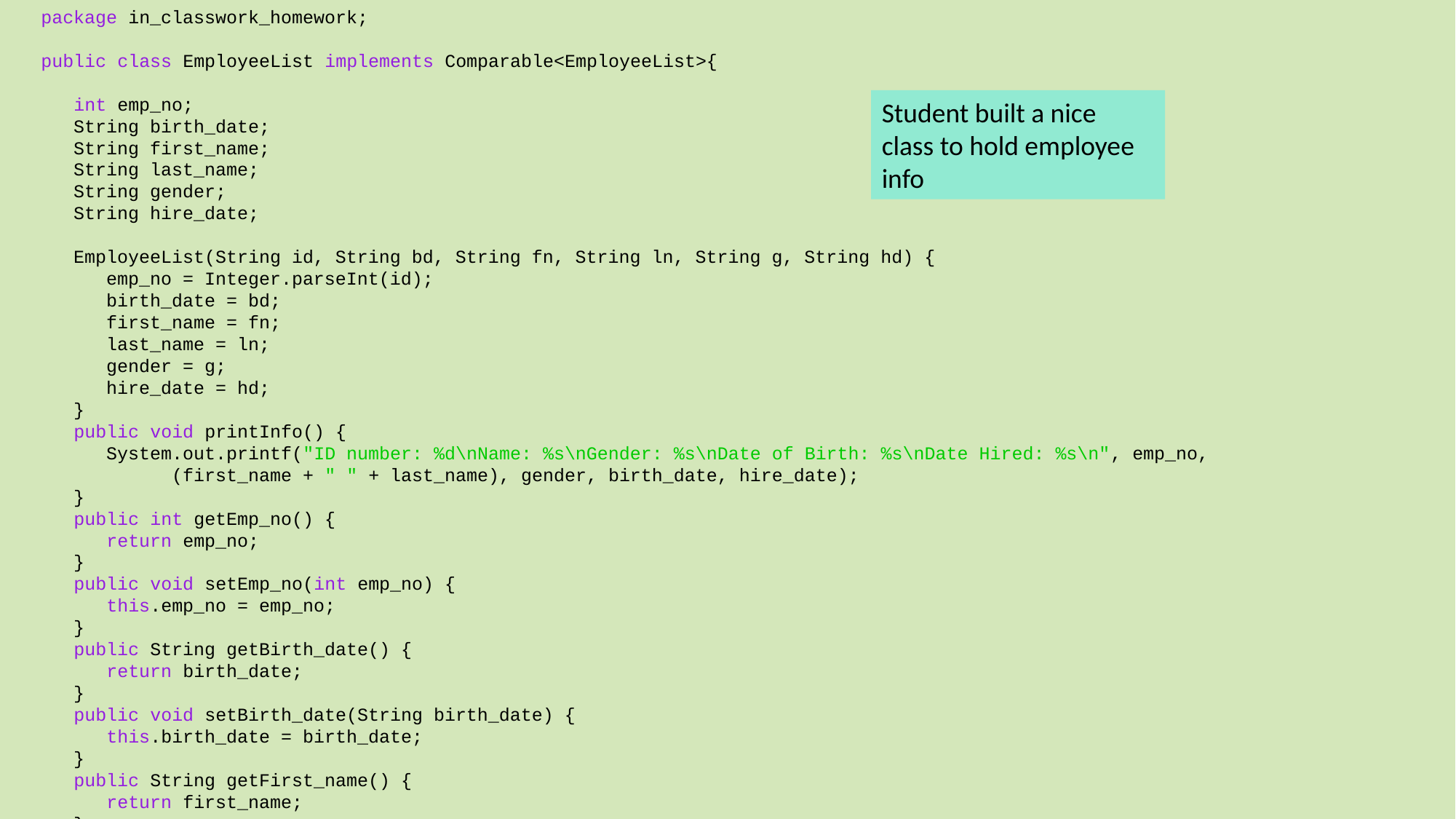

package in_classwork_homework;
public class EmployeeList implements Comparable<EmployeeList>{
   int emp_no;
   String birth_date;
   String first_name;
   String last_name;
   String gender;
   String hire_date;
   EmployeeList(String id, String bd, String fn, String ln, String g, String hd) {
      emp_no = Integer.parseInt(id);
      birth_date = bd;
      first_name = fn;
      last_name = ln;
      gender = g;
      hire_date = hd;
   }
   public void printInfo() {
      System.out.printf("ID number: %d\nName: %s\nGender: %s\nDate of Birth: %s\nDate Hired: %s\n", emp_no,
            (first_name + " " + last_name), gender, birth_date, hire_date);
   }
   public int getEmp_no() {
      return emp_no;
   }
   public void setEmp_no(int emp_no) {
      this.emp_no = emp_no;
   }
   public String getBirth_date() {
      return birth_date;
   }
   public void setBirth_date(String birth_date) {
      this.birth_date = birth_date;
   }
   public String getFirst_name() {
      return first_name;
   }
   public void setFirst_name(String first_name) {
      this.first_name = first_name;
   }
   public String getLast_name() {
      return last_name;
   }
   public void setLast_name(String last_name) {
      this.last_name = last_name;
   }
   public String getGender() {
      return gender;
   }
   public void setGender(String gender) {
      this.gender = gender;
   }
   public String getHire_date() {
      return hire_date;
   }
   public void setHire_date(String hire_date) {
      this.hire_date = hire_date;
   }
   public int compareTo(EmployeeList e) {
      if (this.emp_no == e.getEmp_no()) {
         return 0;
      } else if (this.emp_no < e.getEmp_no()) {
         return -1;
      } else {
         return 1;
      }
   }
}
Student built a nice class to hold employee info